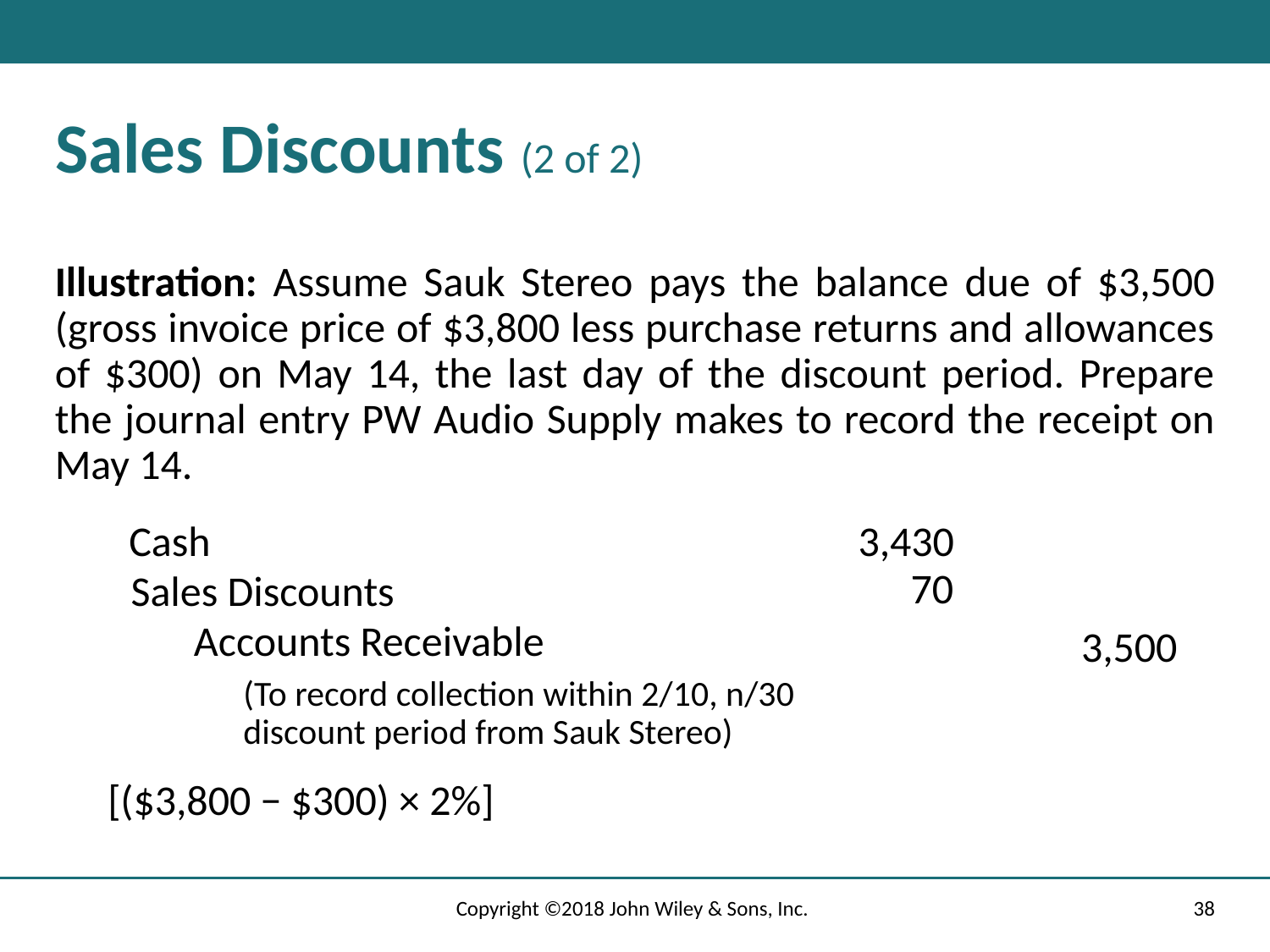

# Sales Discounts (2 of 2)
Illustration: Assume Sauk Stereo pays the balance due of $3,500 (gross invoice price of $3,800 less purchase returns and allowances of $300) on May 14, the last day of the discount period. Prepare the journal entry PW Audio Supply makes to record the receipt on May 14.
Cash
3,430
70
Sales Discounts
Accounts Receivable
(To record collection within 2/10, n/30 discount period from Sauk Stereo)
3,500
[($3,800 − $300) × 2%]
Copyright ©2018 John Wiley & Sons, Inc.
38